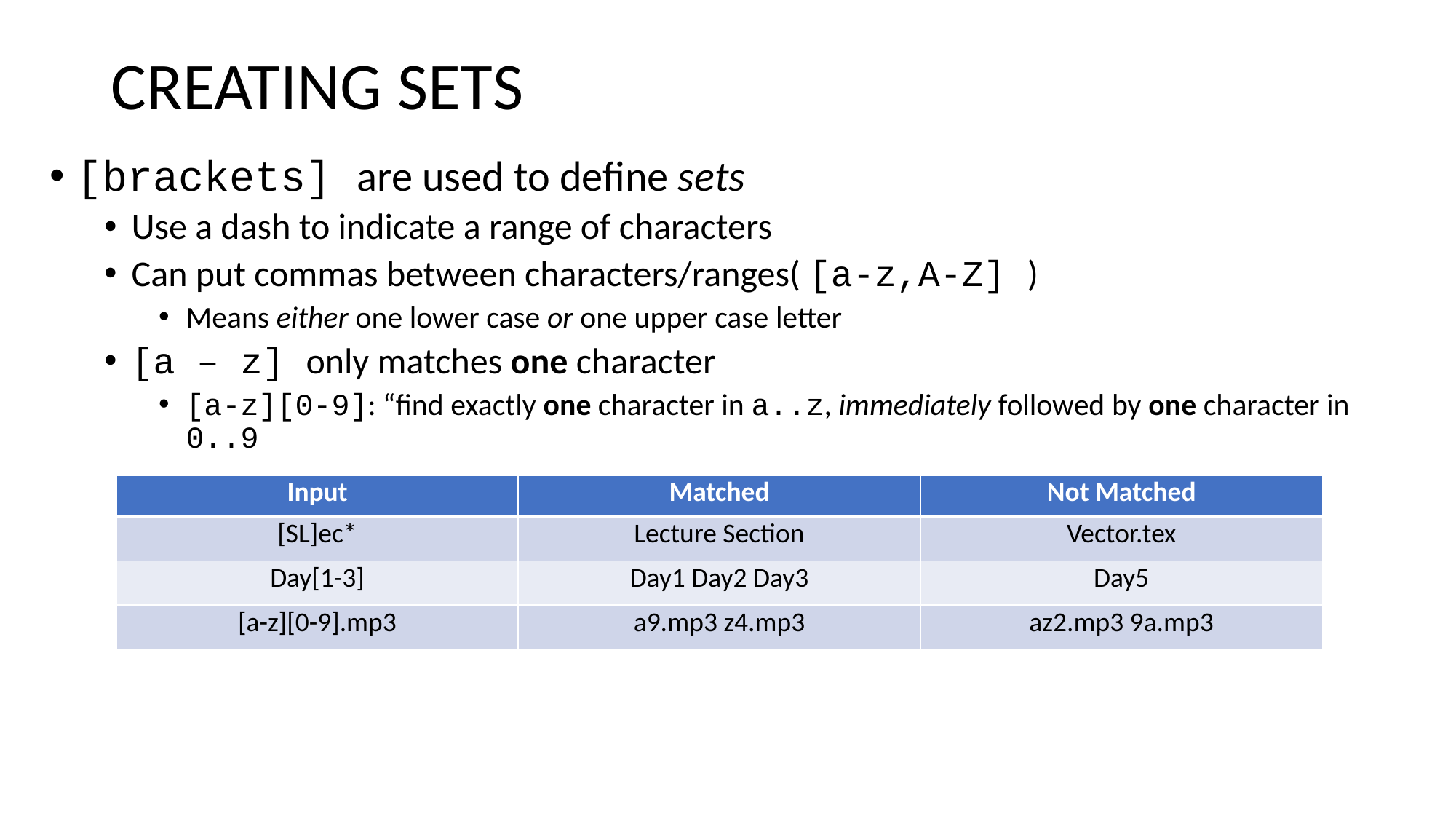

# CREATING SETS
[brackets] are used to define sets
Use a dash to indicate a range of characters
Can put commas between characters/ranges( [a-z,A-Z] )
Means either one lower case or one upper case letter
[a – z] only matches one character
[a-z][0-9]: “find exactly one character in a..z, immediately followed by one character in 0..9

| Input | Matched | Not Matched |
| --- | --- | --- |
| [SL]ec\* | Lecture Section | Vector.tex |
| Day[1-3] | Day1 Day2 Day3 | Day5 |
| [a-z][0-9].mp3 | a9.mp3 z4.mp3 | az2.mp3 9a.mp3 |